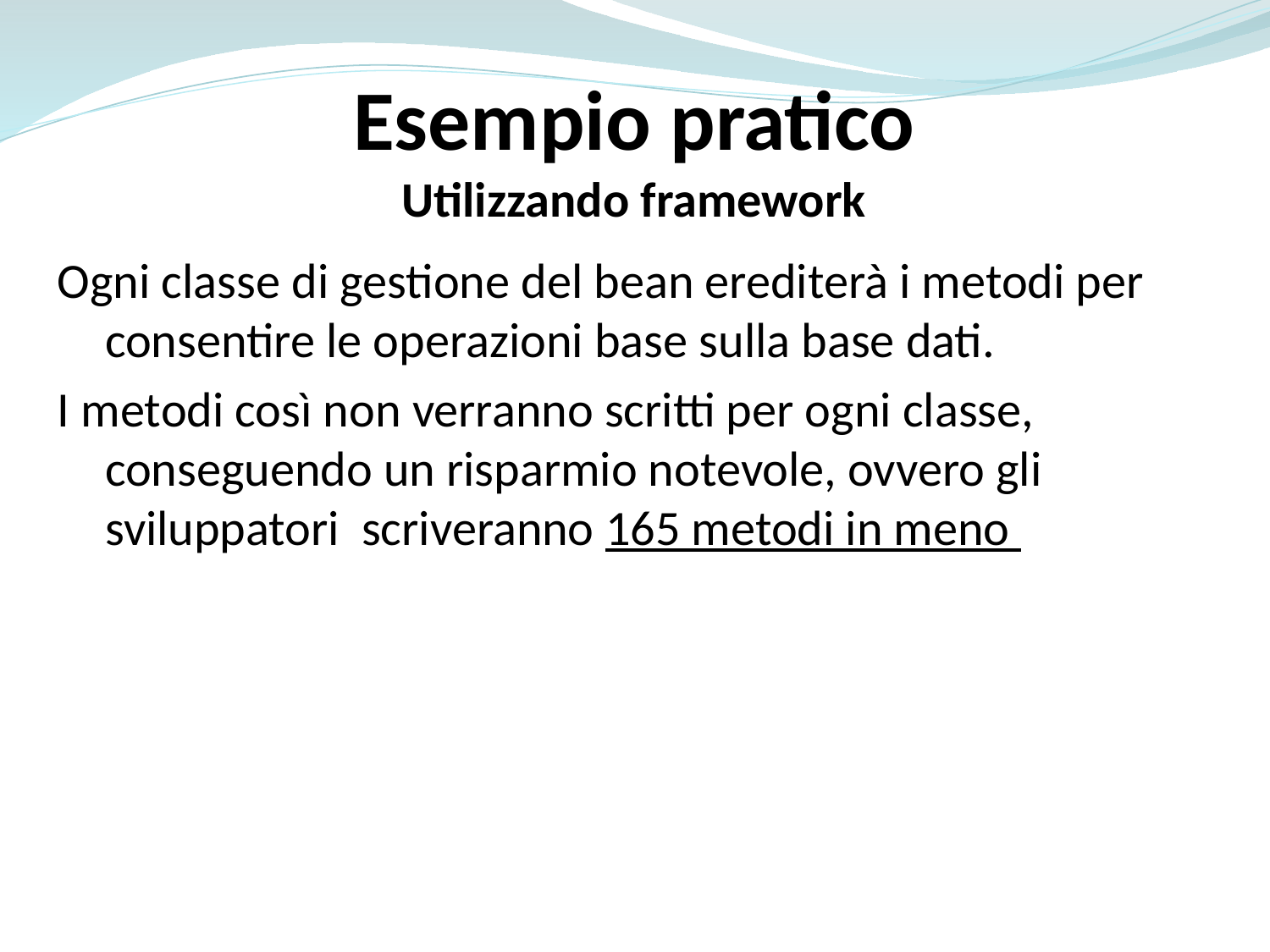

Esempio pratico
Utilizzando framework

Ogni classe di gestione del bean erediterà i metodi per consentire le operazioni base sulla base dati.
I metodi così non verranno scritti per ogni classe, conseguendo un risparmio notevole, ovvero gli sviluppatori  scriveranno 165 metodi in meno